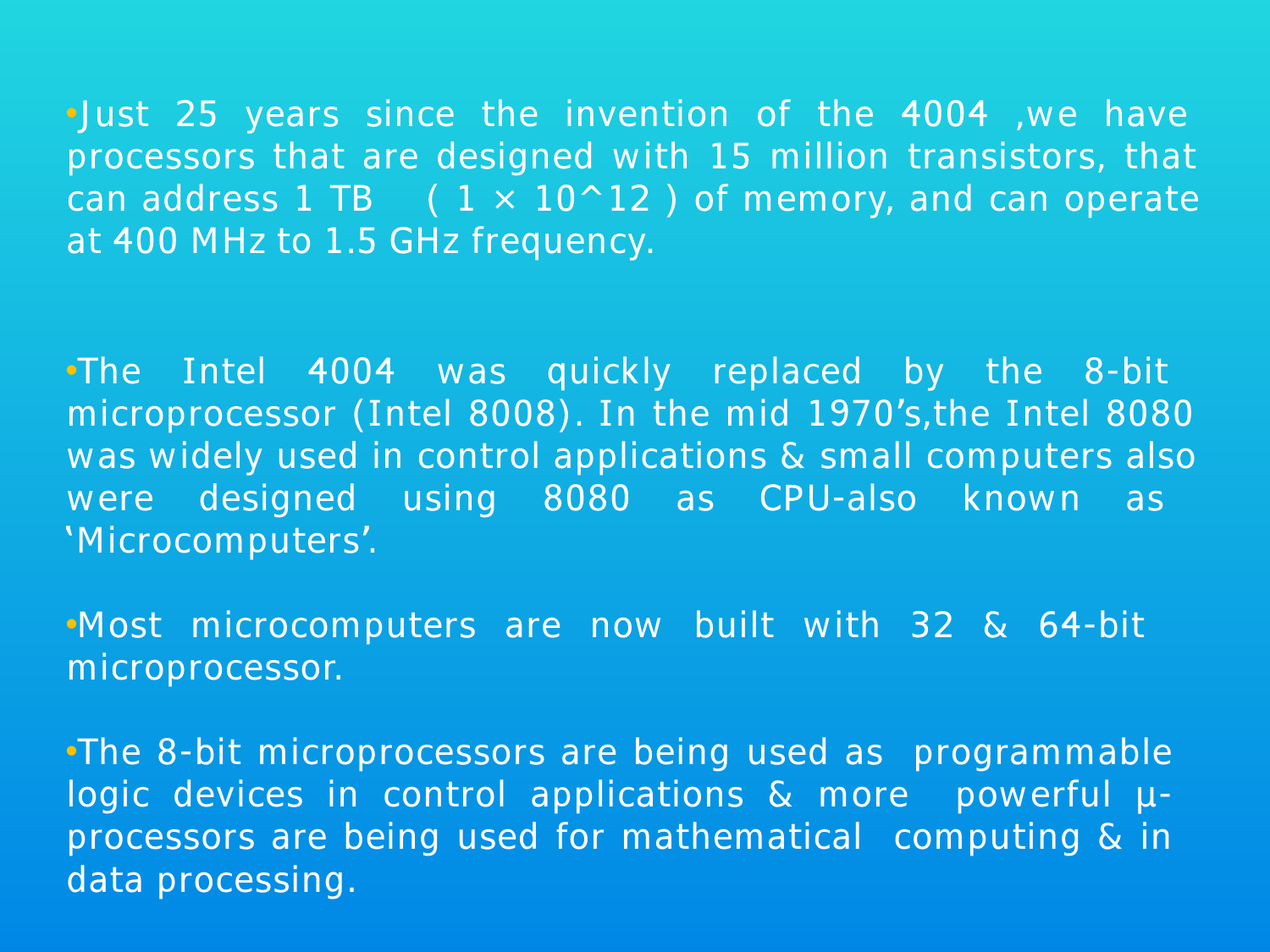

Just 25 years since the invention of the 4004 ,we have  processors that are designed with 15 million transistors, that  can address 1 TB	( 1 × 10^12 ) of memory, and can operate  at 400 MHz to 1.5 GHz frequency.

The Intel 4004 was quickly replaced by the 8-bit  microprocessor (Intel 8008). In the mid 1970’s,the Intel 8080  was widely used in control applications & small computers also  were designed using 8080 as CPU-also known as  ‘Microcomputers’.

Most microcomputers are now built with 32 & 64-bit  microprocessor.

The 8-bit microprocessors are being used as  programmable logic devices in control applications & more  powerful µ-processors are being used for mathematical  computing & in data processing.